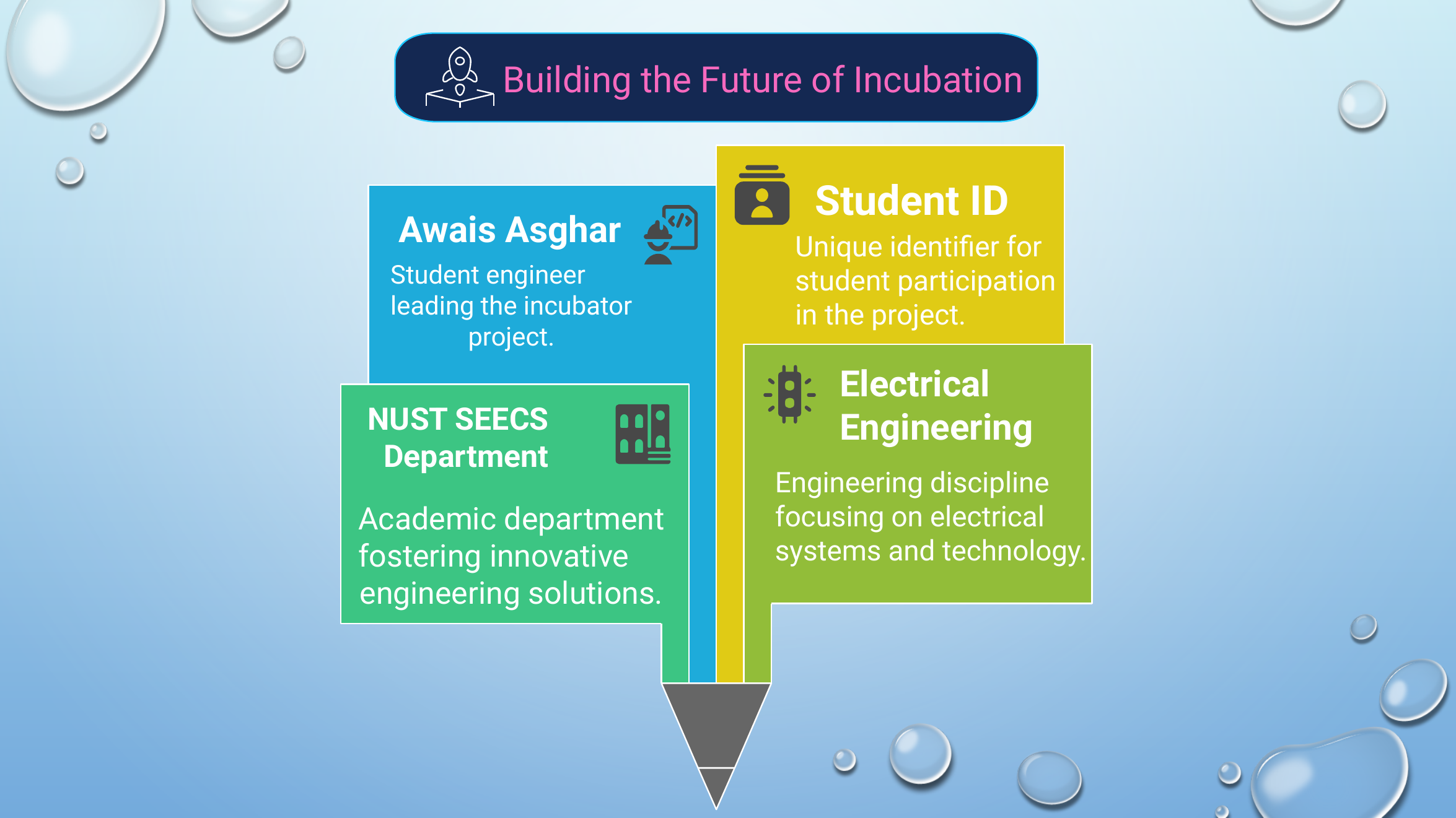

Building the Future of Incubation

Student ID

Awais Asghar
Unique identifier for
student participation
in the project.
Student engineer
leading the incubator
project.

Electrical
Engineering

NUST SEECS
Department

Engineering discipline
focusing on electrical
systems and technology.

Academic department
fostering innovative
engineering solutions.